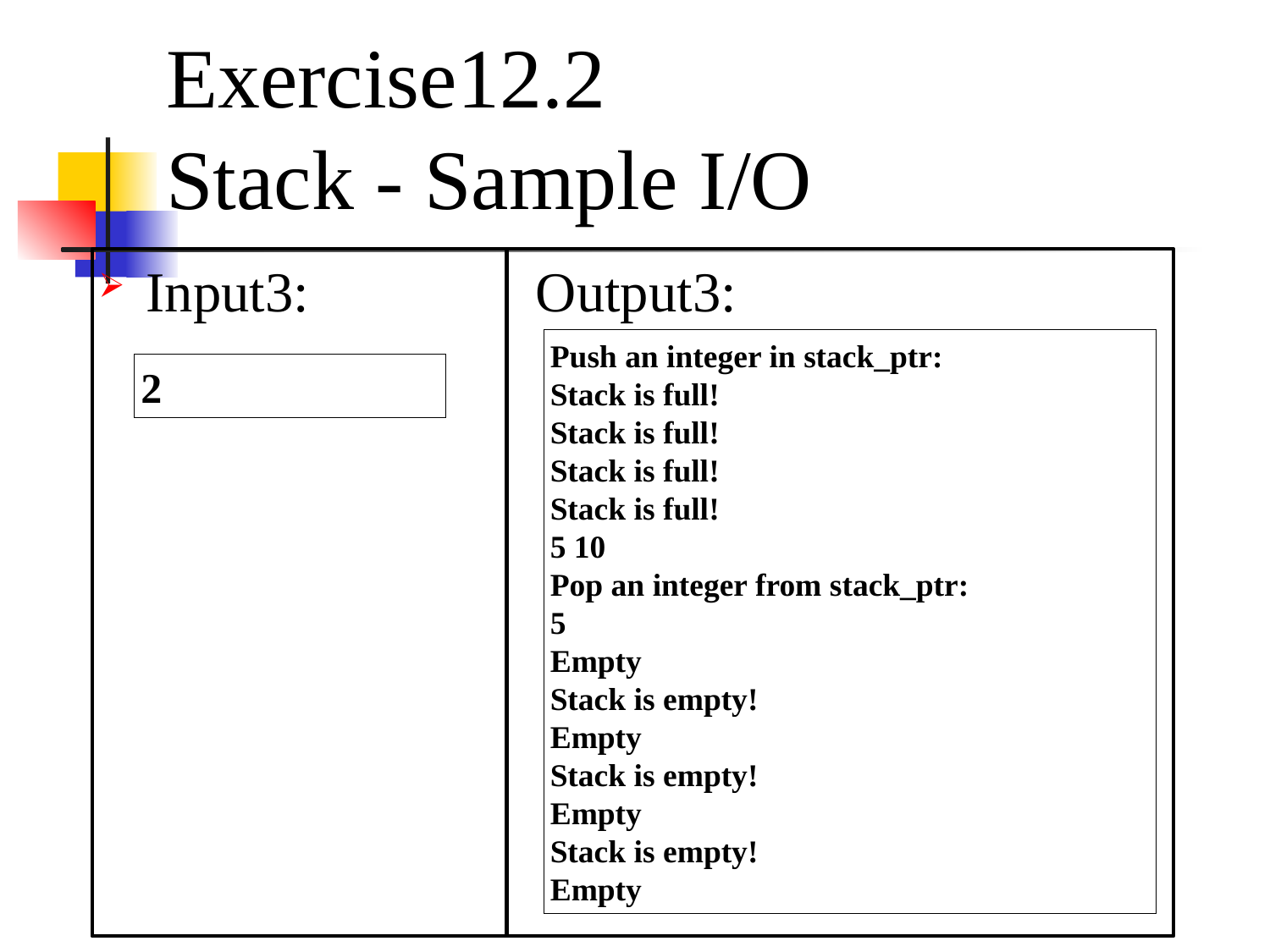

# Exercise12.2
Stack - Sample I/O

Input3:                Output3:
Push an integer in stack_ptr:
Stack is full!
Stack is full!
Stack is full!
Stack is full!
5 10
Pop an integer from stack_ptr:
5
Empty
Stack is empty!
Empty
Stack is empty!
Empty
Stack is empty!
Empty
2
17